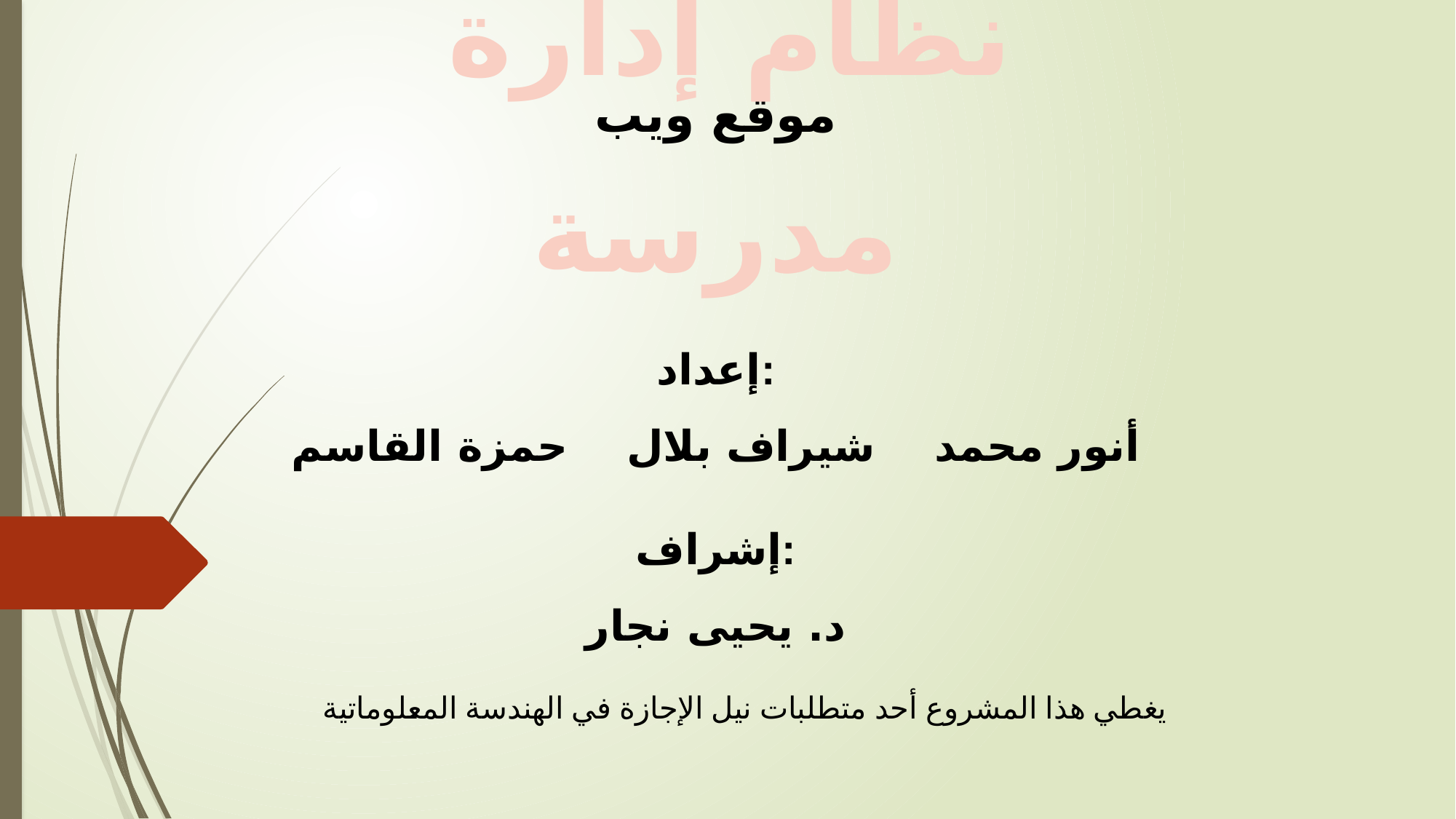

# موقع ويب
 نظام إدارة مدرسة
إعداد:
أنور محمد    شيراف بلال    حمزة القاسم
إشراف:
د. يحيى نجار
يغطي هذا المشروع أحد متطلبات نيل الإجازة في الهندسة المعلوماتية